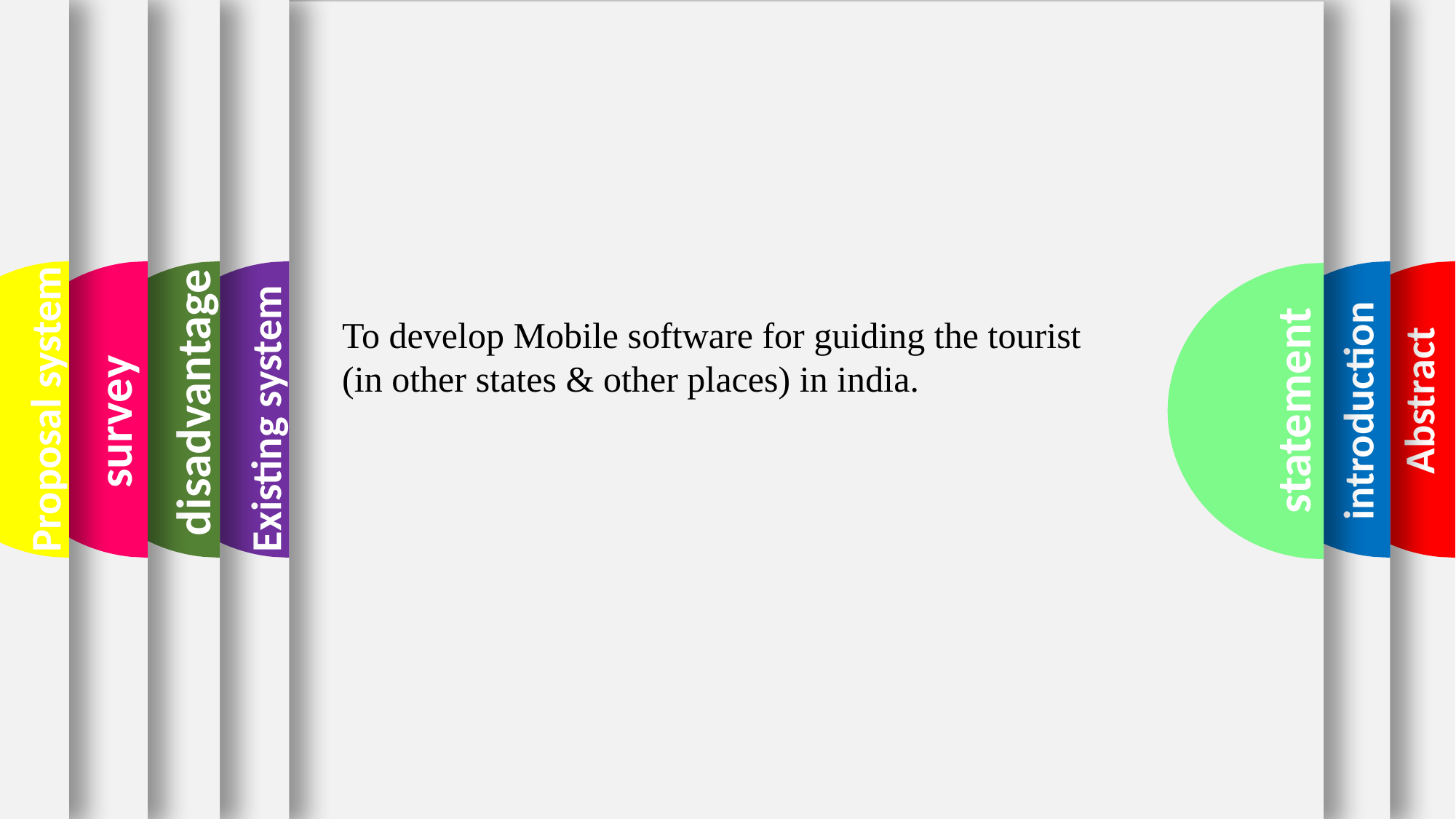

Abstract

Proposal system

survey

disadvantage

Existing system

introduction

statement
To develop Mobile software for guiding the tourist
(in other states & other places) in india.